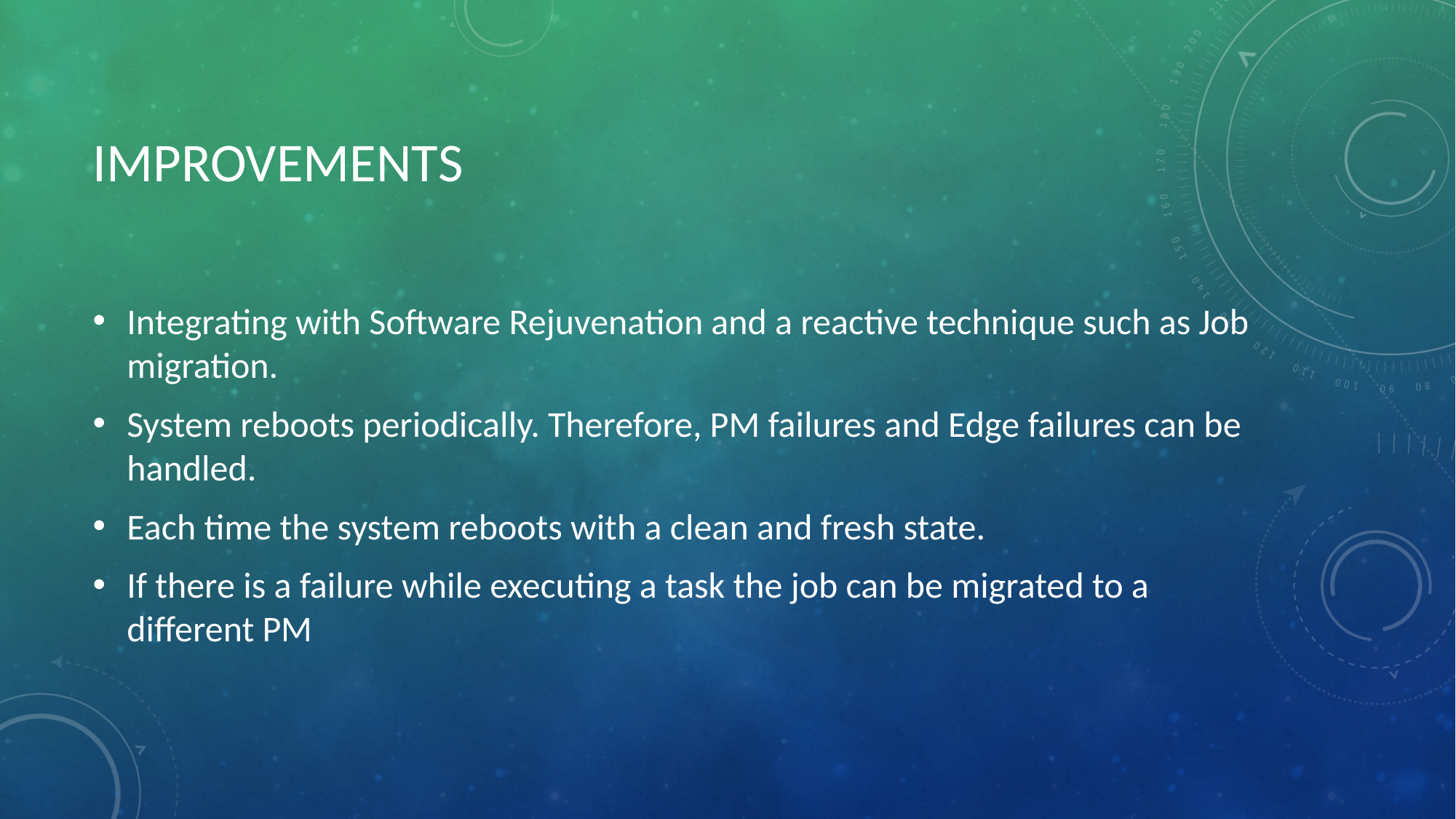

# Improvements
Integrating with Software Rejuvenation and a reactive technique such as Job migration.
System reboots periodically. Therefore, PM failures and Edge failures can be handled.
Each time the system reboots with a clean and fresh state.
If there is a failure while executing a task the job can be migrated to a different PM